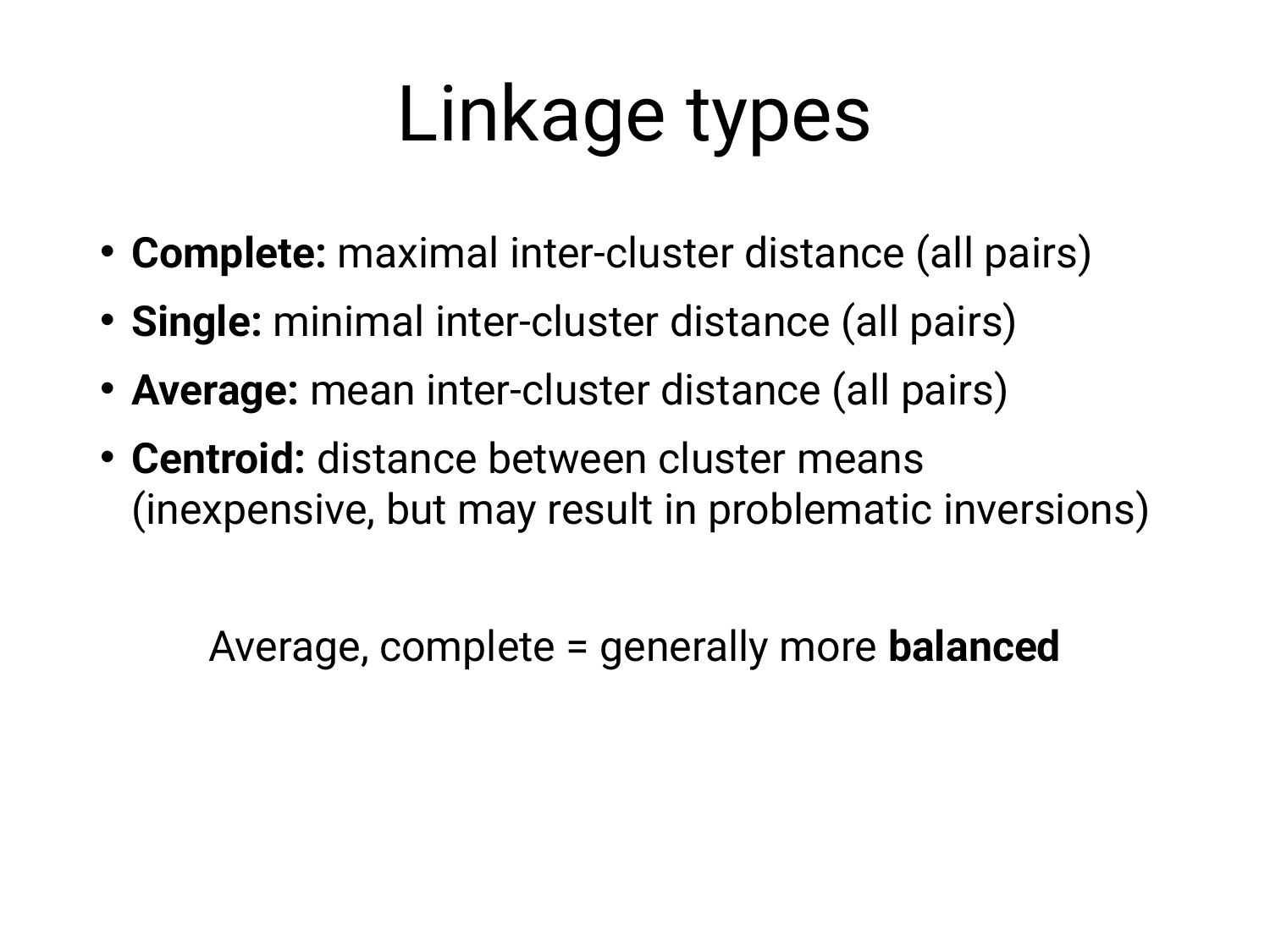

# Linkage types
Complete: maximal inter-cluster distance (all pairs)
Single: minimal inter-cluster distance (all pairs)
Average: mean inter-cluster distance (all pairs)
Centroid: distance between cluster means (inexpensive, but may result in problematic inversions)

Average, complete = generally more balanced